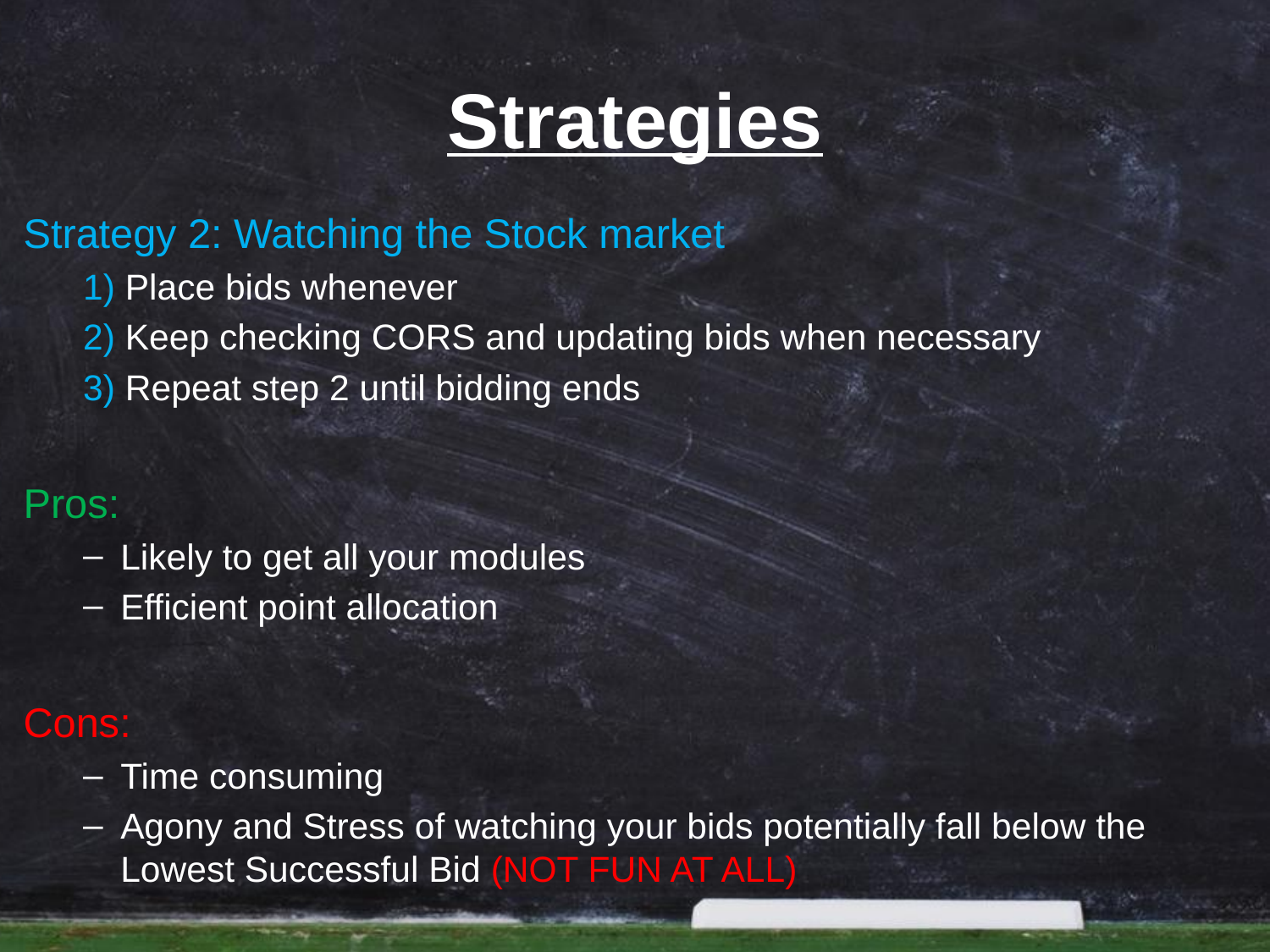

# Strategies
Strategy 2: Watching the Stock market
1) Place bids whenever
2) Keep checking CORS and updating bids when necessary
3) Repeat step 2 until bidding ends

Pros:
Likely to get all your modules
Efficient point allocation

Cons:
Time consuming
Agony and Stress of watching your bids potentially fall below the Lowest Successful Bid (NOT FUN AT ALL)